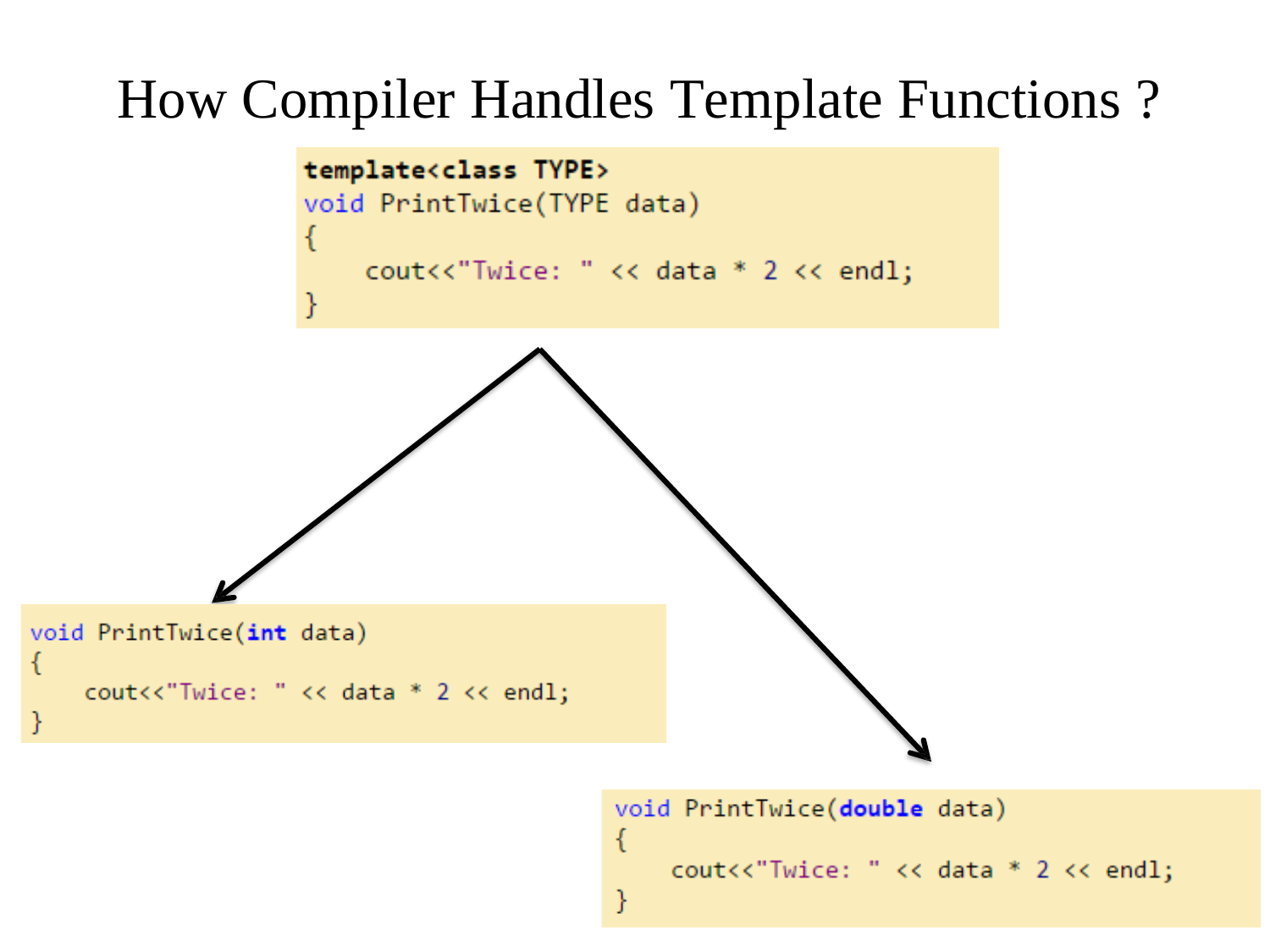

# How Compiler Handles Template Functions ?